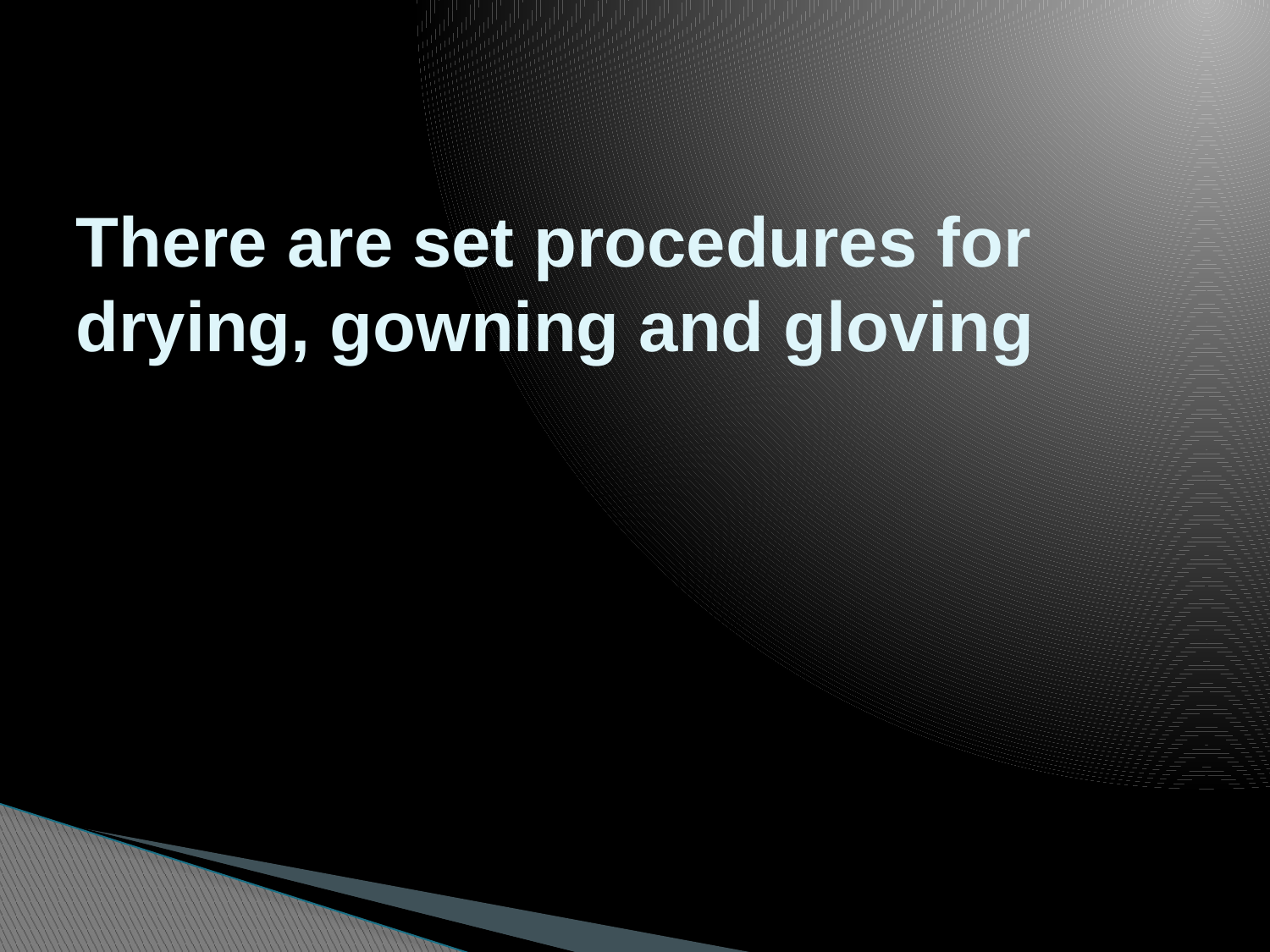

# There are set procedures for drying, gowning and gloving